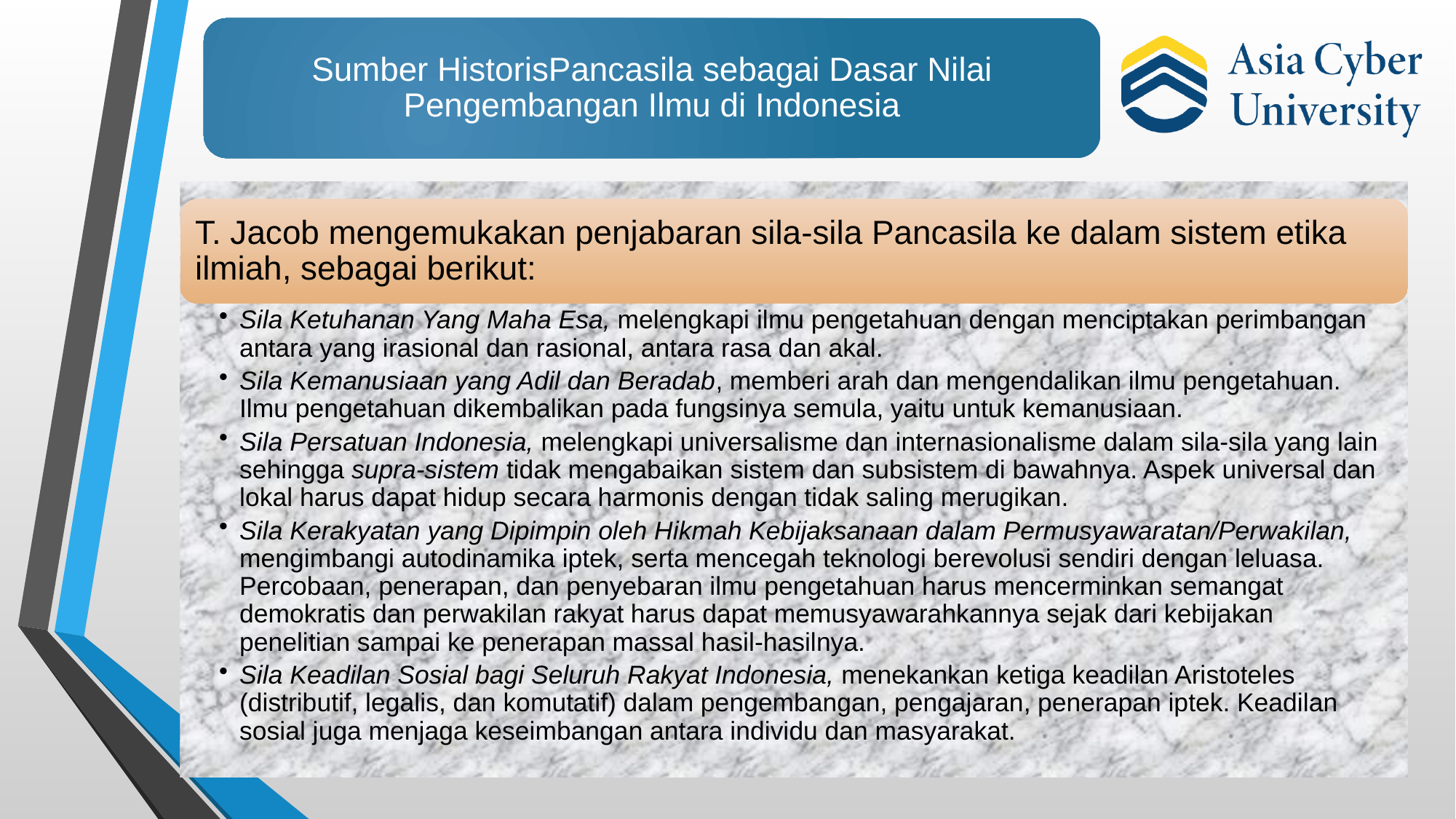

Sumber HistorisPancasila sebagai Dasar Nilai Pengembangan Ilmu di Indonesia
T. Jacob mengemukakan penjabaran sila-sila Pancasila ke dalam sistem etika ilmiah, sebagai berikut:
Sila Ketuhanan Yang Maha Esa, melengkapi ilmu pengetahuan dengan menciptakan perimbangan antara yang irasional dan rasional, antara rasa dan akal.
Sila Kemanusiaan yang Adil dan Beradab, memberi arah dan mengendalikan ilmu pengetahuan. Ilmu pengetahuan dikembalikan pada fungsinya semula, yaitu untuk kemanusiaan.
Sila Persatuan Indonesia, melengkapi universalisme dan internasionalisme dalam sila-sila yang lain sehingga supra-sistem tidak mengabaikan sistem dan subsistem di bawahnya. Aspek universal dan lokal harus dapat hidup secara harmonis dengan tidak saling merugikan.
Sila Kerakyatan yang Dipimpin oleh Hikmah Kebijaksanaan dalam Permusyawaratan/Perwakilan, mengimbangi autodinamika iptek, serta mencegah teknologi berevolusi sendiri dengan leluasa. Percobaan, penerapan, dan penyebaran ilmu pengetahuan harus mencerminkan semangat demokratis dan perwakilan rakyat harus dapat memusyawarahkannya sejak dari kebijakan penelitian sampai ke penerapan massal hasil-hasilnya.
Sila Keadilan Sosial bagi Seluruh Rakyat Indonesia, menekankan ketiga keadilan Aristoteles (distributif, legalis, dan komutatif) dalam pengembangan, pengajaran, penerapan iptek. Keadilan sosial juga menjaga keseimbangan antara individu dan masyarakat.